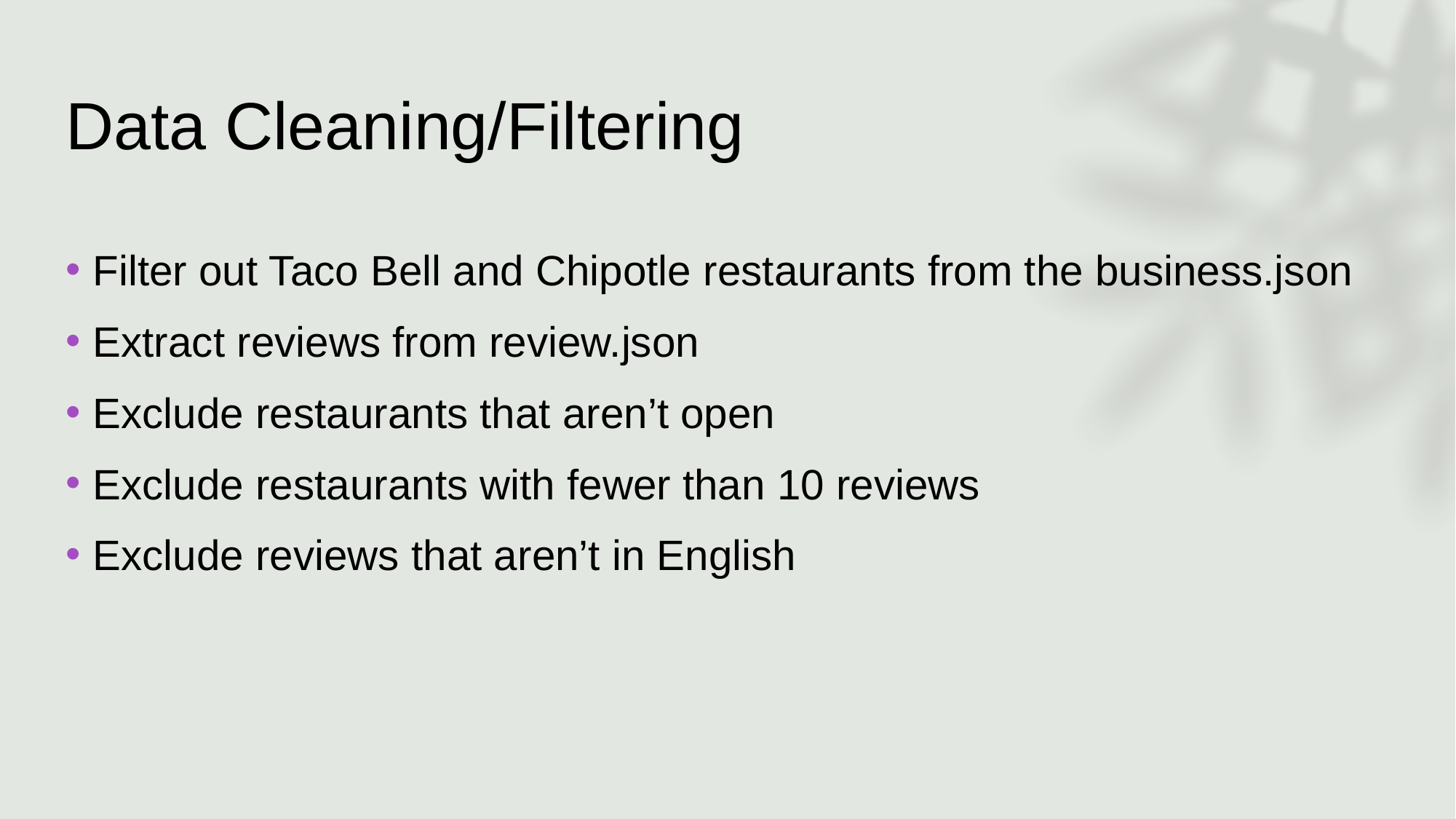

# Data Cleaning/Filtering
Filter out Taco Bell and Chipotle restaurants from the business.json
Extract reviews from review.json
Exclude restaurants that aren’t open
Exclude restaurants with fewer than 10 reviews
Exclude reviews that aren’t in English